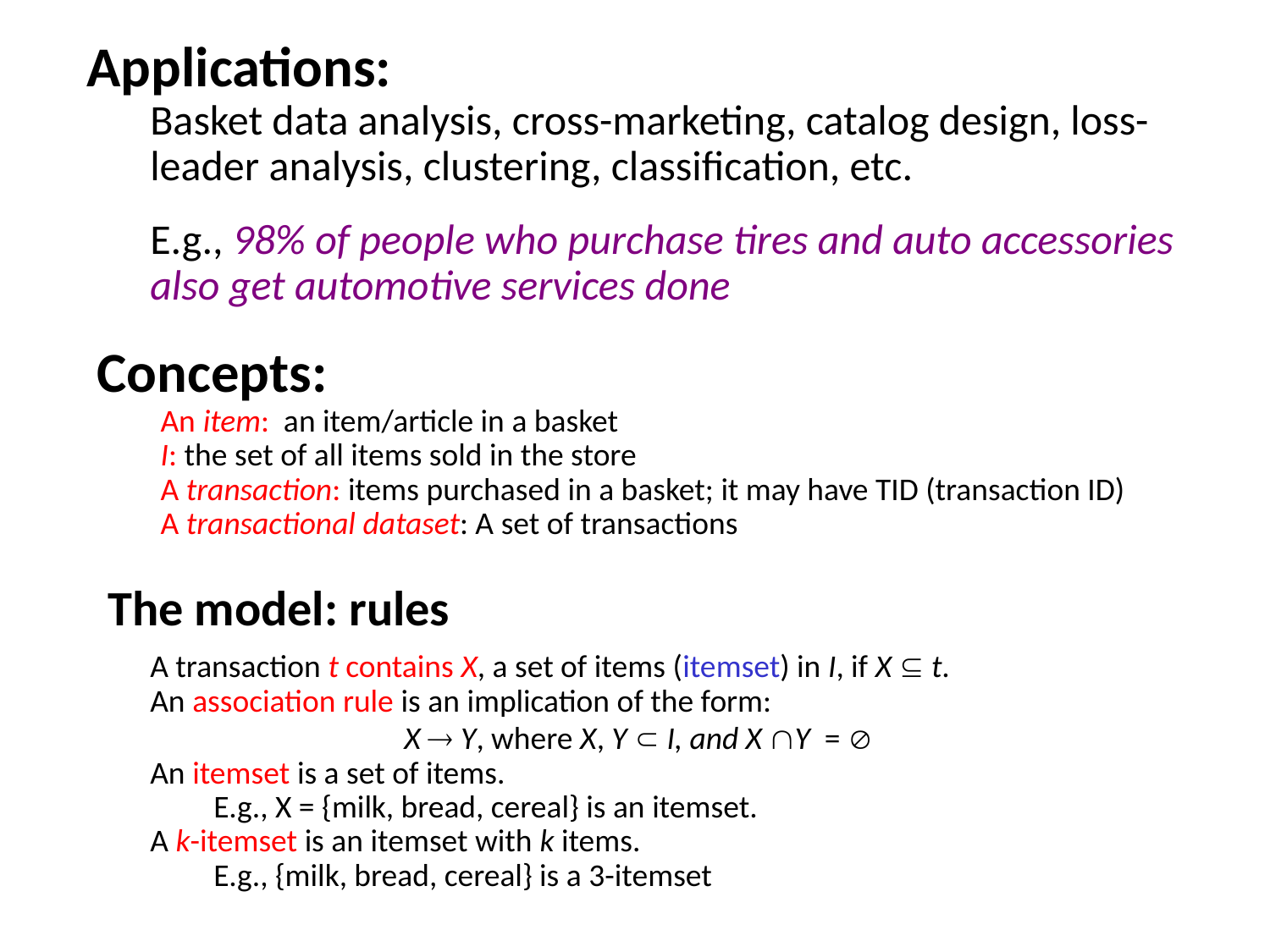

Applications:
Basket data analysis, cross-marketing, catalog design, loss-leader analysis, clustering, classification, etc.
E.g., 98% of people who purchase tires and auto accessories also get automotive services done
Concepts:
An item:  an item/article in a basket
I: the set of all items sold in the store
A transaction: items purchased in a basket; it may have TID (transaction ID)
A transactional dataset: A set of transactions
The model: rules
A transaction t contains X, a set of items (itemset) in I, if X ⊆ t.
An association rule is an implication of the form:
		X → Y, where X, Y ⊂ I, and X ∩Y  = ∅
An itemset is a set of items.
E.g., X = {milk, bread, cereal} is an itemset.
A k-itemset is an itemset with k items.
E.g., {milk, bread, cereal} is a 3-itemset